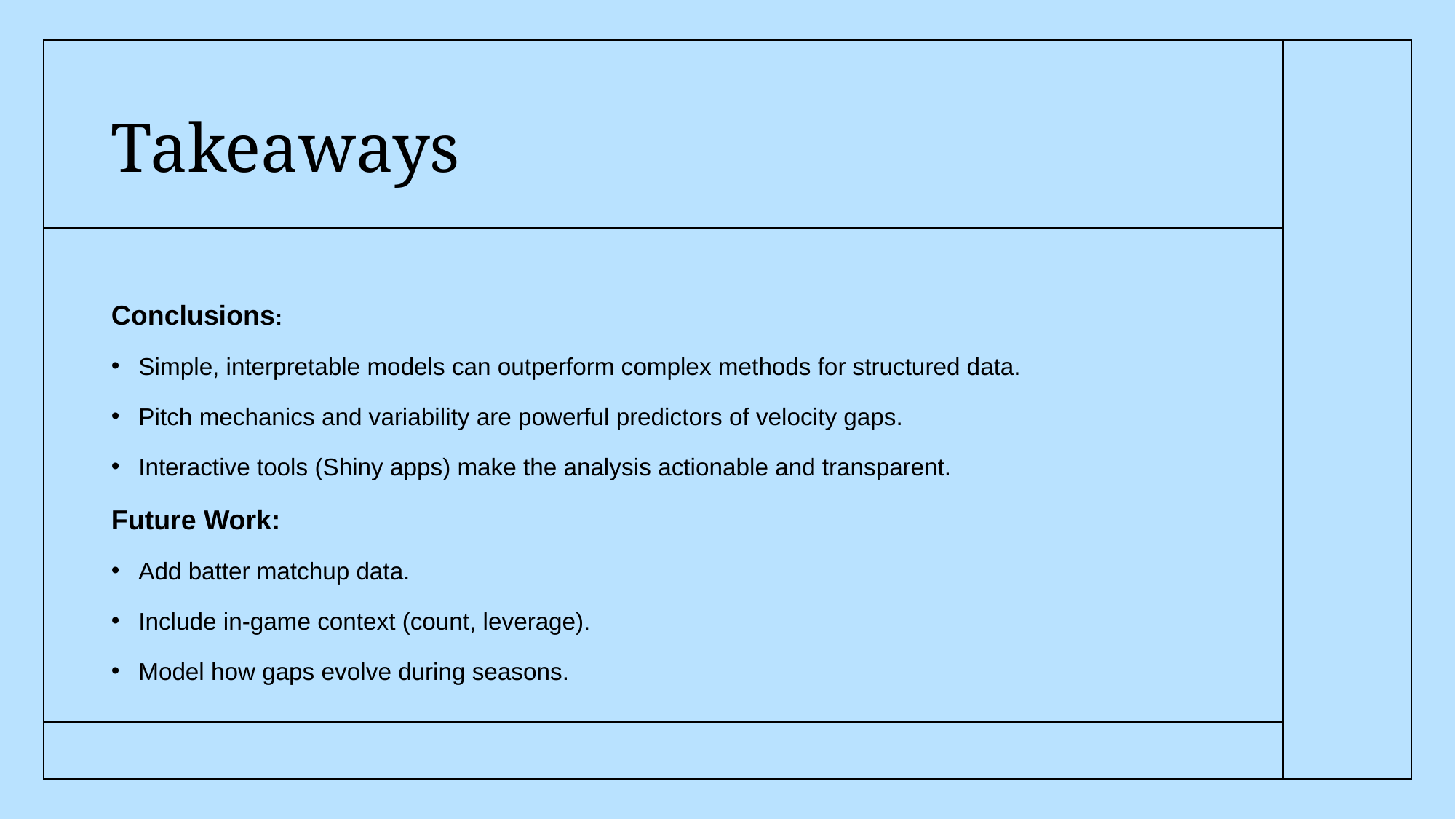

# Takeaways
Conclusions:
Simple, interpretable models can outperform complex methods for structured data.
Pitch mechanics and variability are powerful predictors of velocity gaps.
Interactive tools (Shiny apps) make the analysis actionable and transparent.
Future Work:
Add batter matchup data.
Include in-game context (count, leverage).
Model how gaps evolve during seasons.